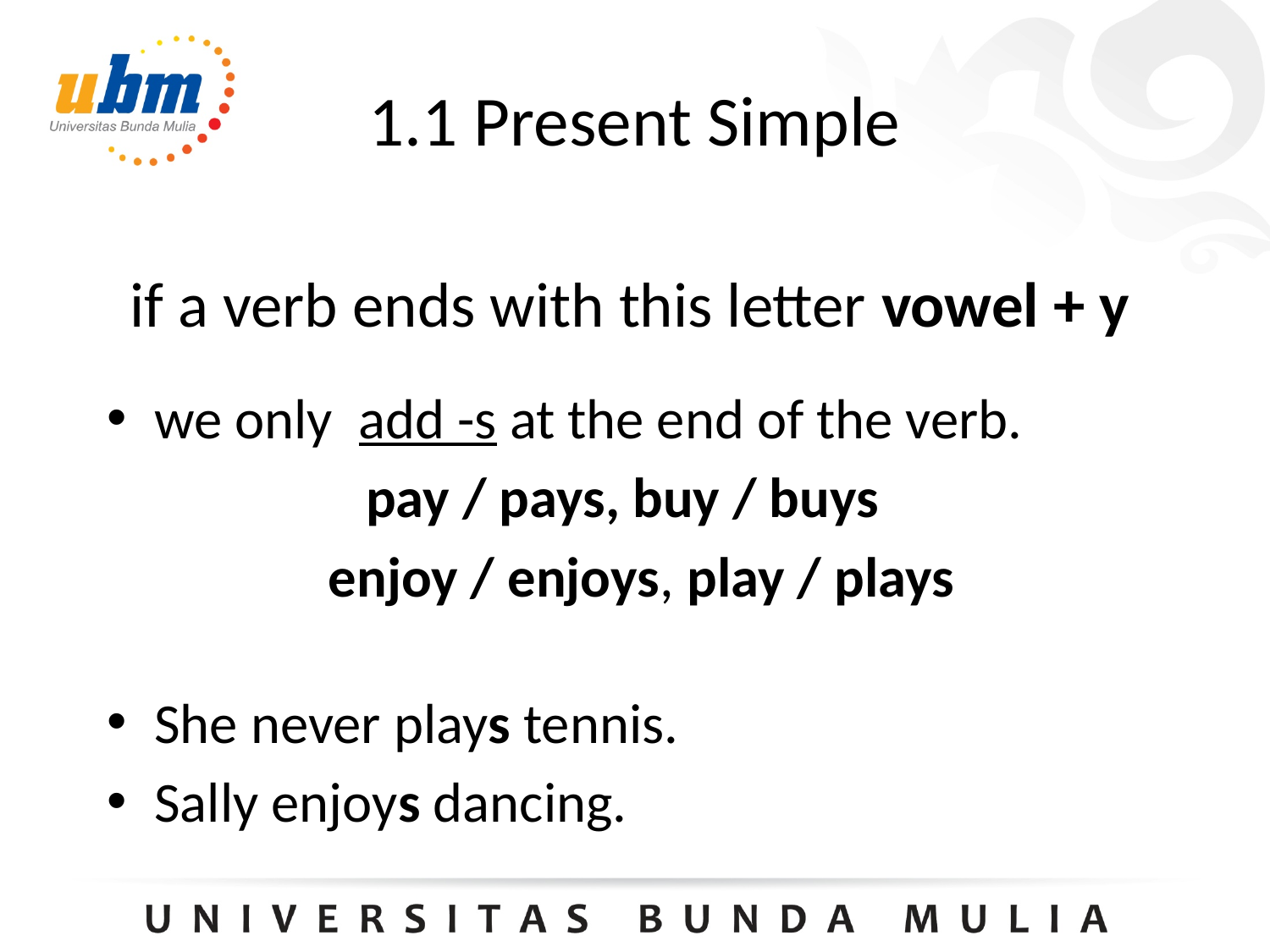

1.1 Present Simple
# if a verb ends with this letter vowel + y
we only  add -s at the end of the verb.
pay / pays, buy / buys
enjoy / enjoys, play / plays
She never plays tennis.
Sally enjoys dancing.